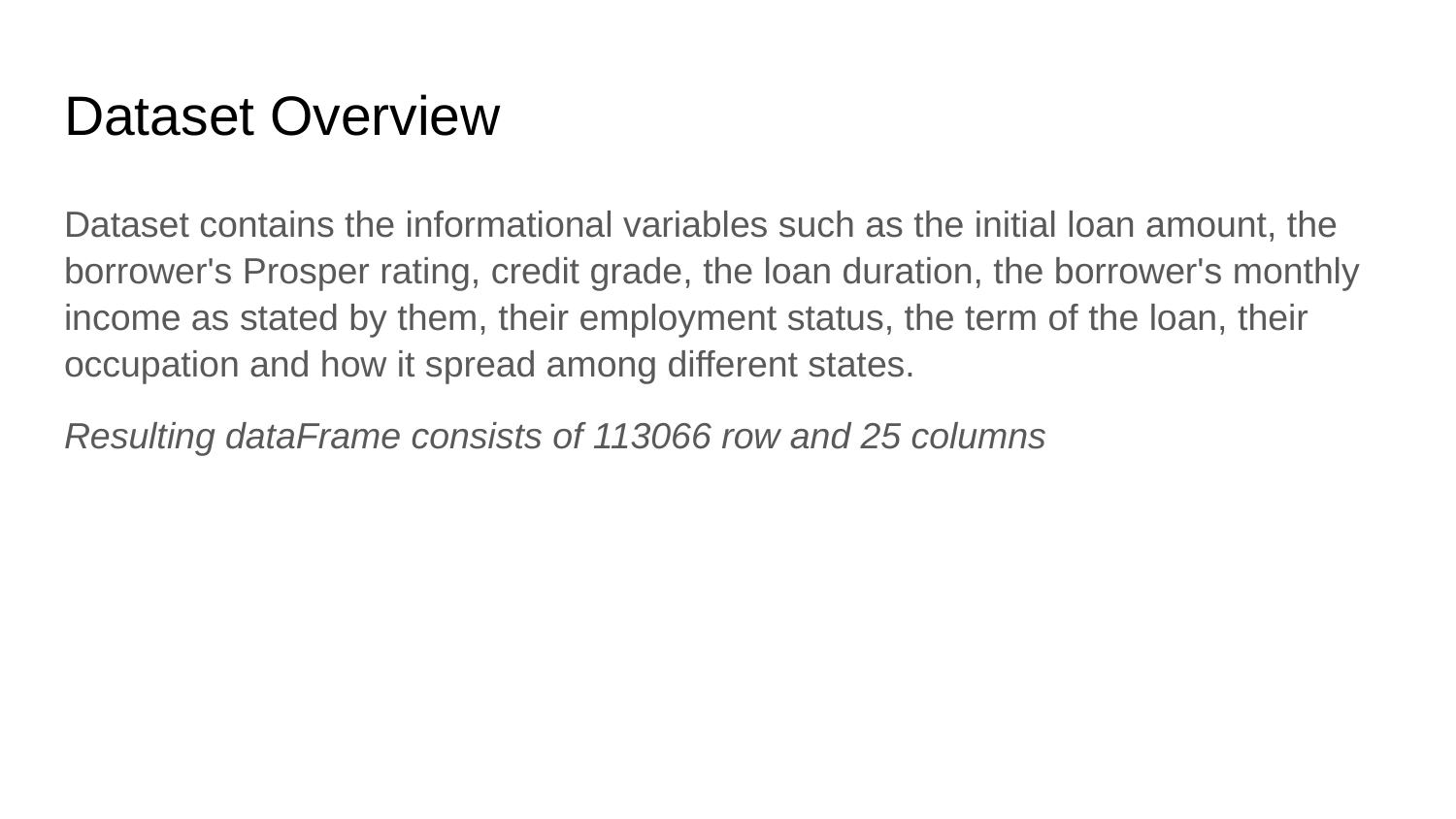

# Dataset Overview

Dataset contains the informational variables such as the initial loan amount, the borrower's Prosper rating, credit grade, the loan duration, the borrower's monthly income as stated by them, their employment status, the term of the loan, their occupation and how it spread among different states.
Resulting dataFrame consists of 113066 row and 25 columns